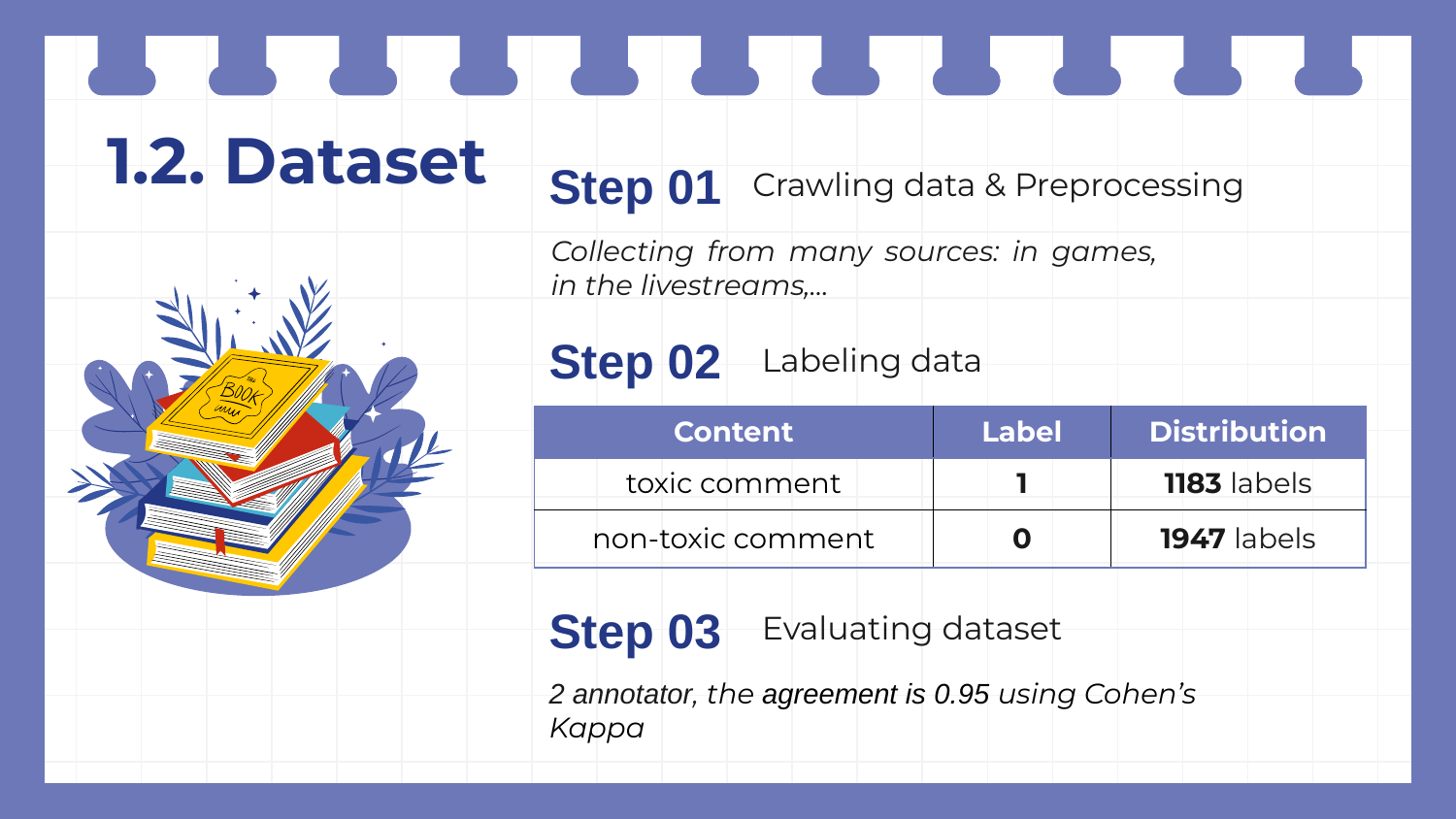

# 1.2. Dataset
Step 01
Crawling data & Preprocessing
Collecting from many sources: in games, in the livestreams,…

Step 02
Labeling data
| Content | Label | Distribution |
| --- | --- | --- |
| toxic comment | 1 | 1183 labels |
| non-toxic comment | 0 | 1947 labels |
Step 03
Evaluating dataset
2 annotator, the agreement is 0.95 using Cohen’s Kappa